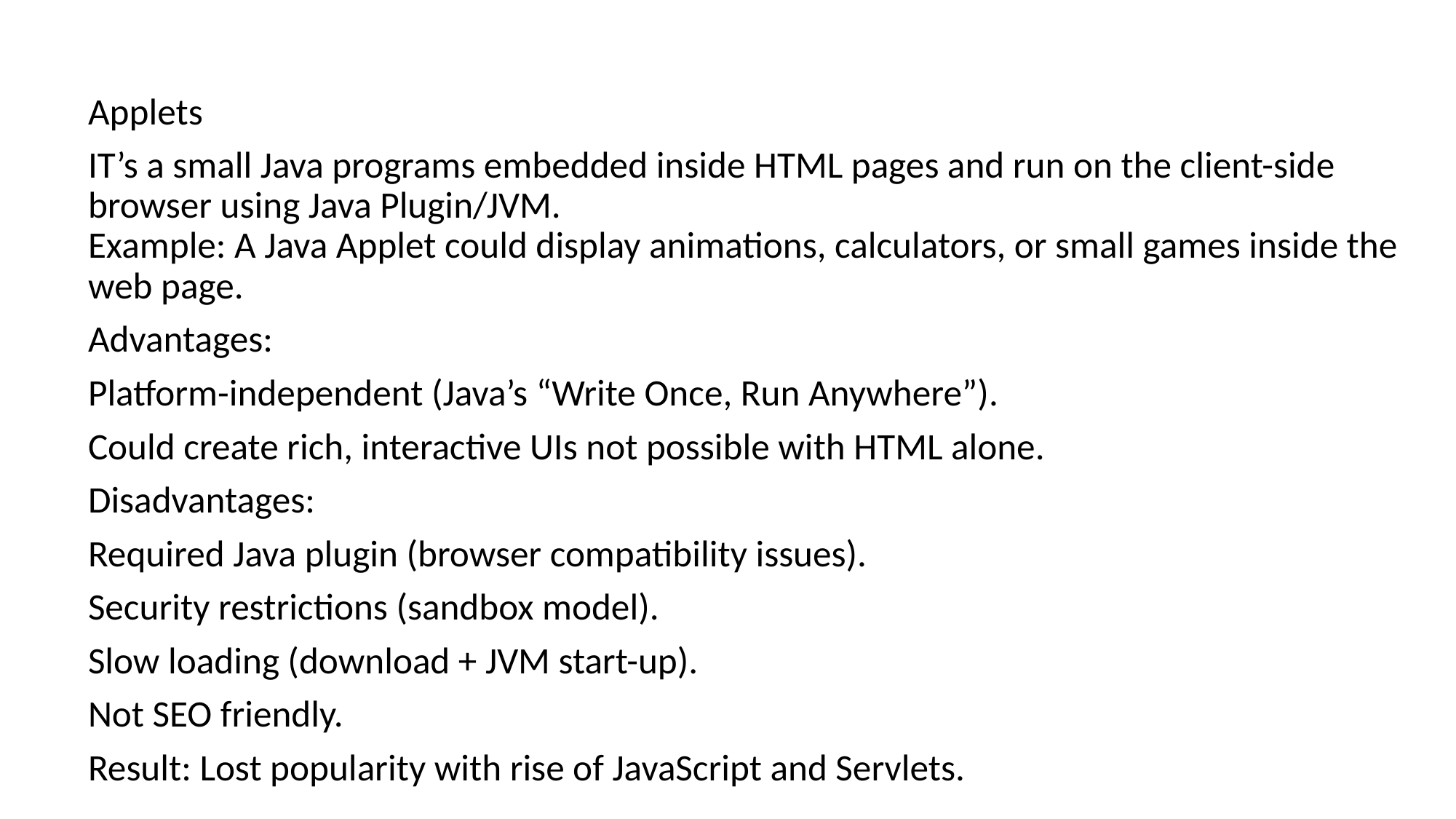

# Applets
IT’s a small Java programs embedded inside HTML pages and run on the client-side browser using Java Plugin/JVM.
Example: A Java Applet could display animations, calculators, or small games inside the web page.
Advantages:
Platform-independent (Java’s “Write Once, Run Anywhere”).
Could create rich, interactive UIs not possible with HTML alone.
Disadvantages:
Required Java plugin (browser compatibility issues).
Security restrictions (sandbox model).
Slow loading (download + JVM start-up).
Not SEO friendly.
Result: Lost popularity with rise of JavaScript and Servlets.